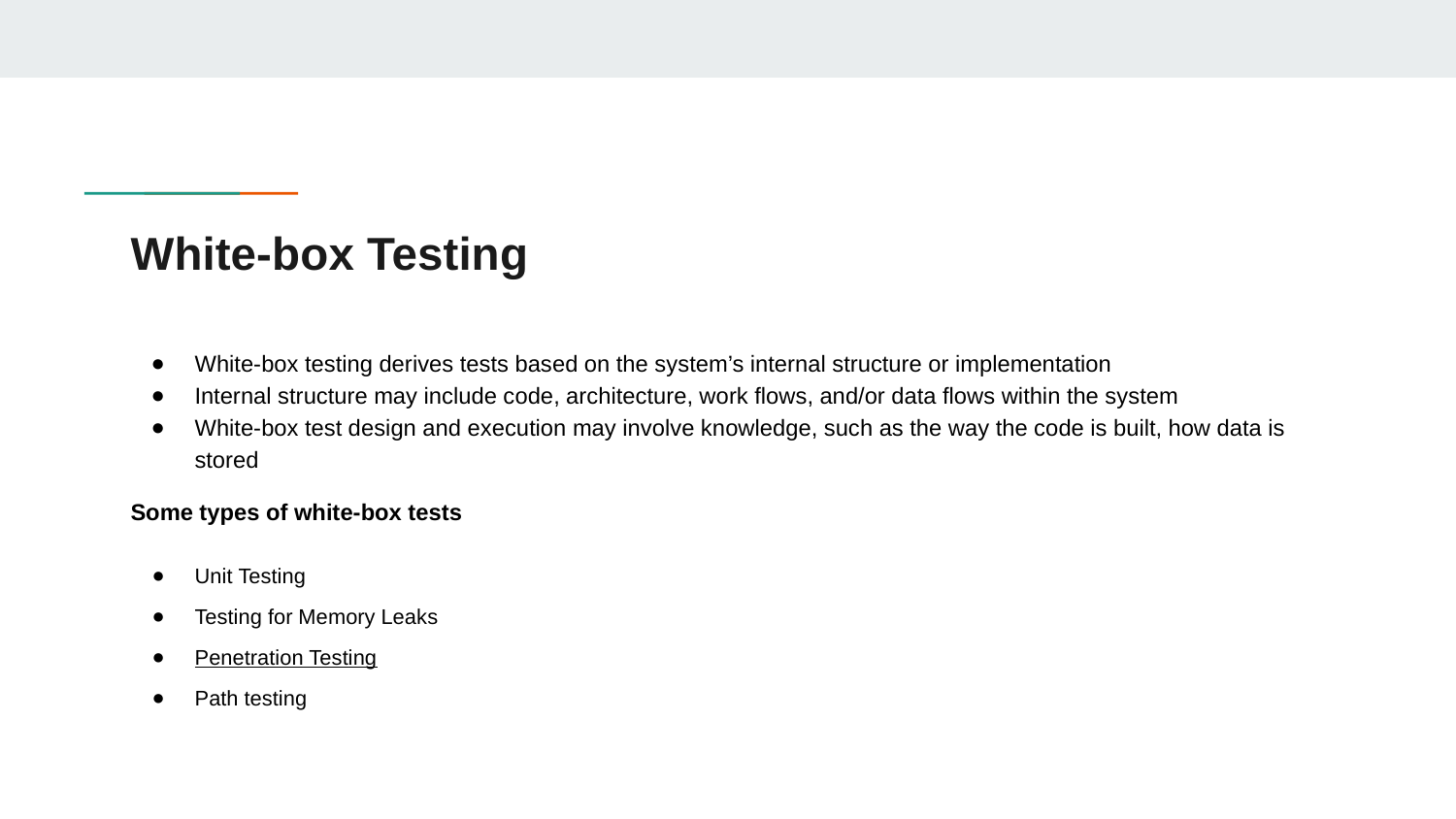

# White-box Testing
White-box testing derives tests based on the system’s internal structure or implementation
Internal structure may include code, architecture, work flows, and/or data flows within the system
White-box test design and execution may involve knowledge, such as the way the code is built, how data is stored
Some types of white-box tests
Unit Testing
Testing for Memory Leaks
Penetration Testing
Path testing